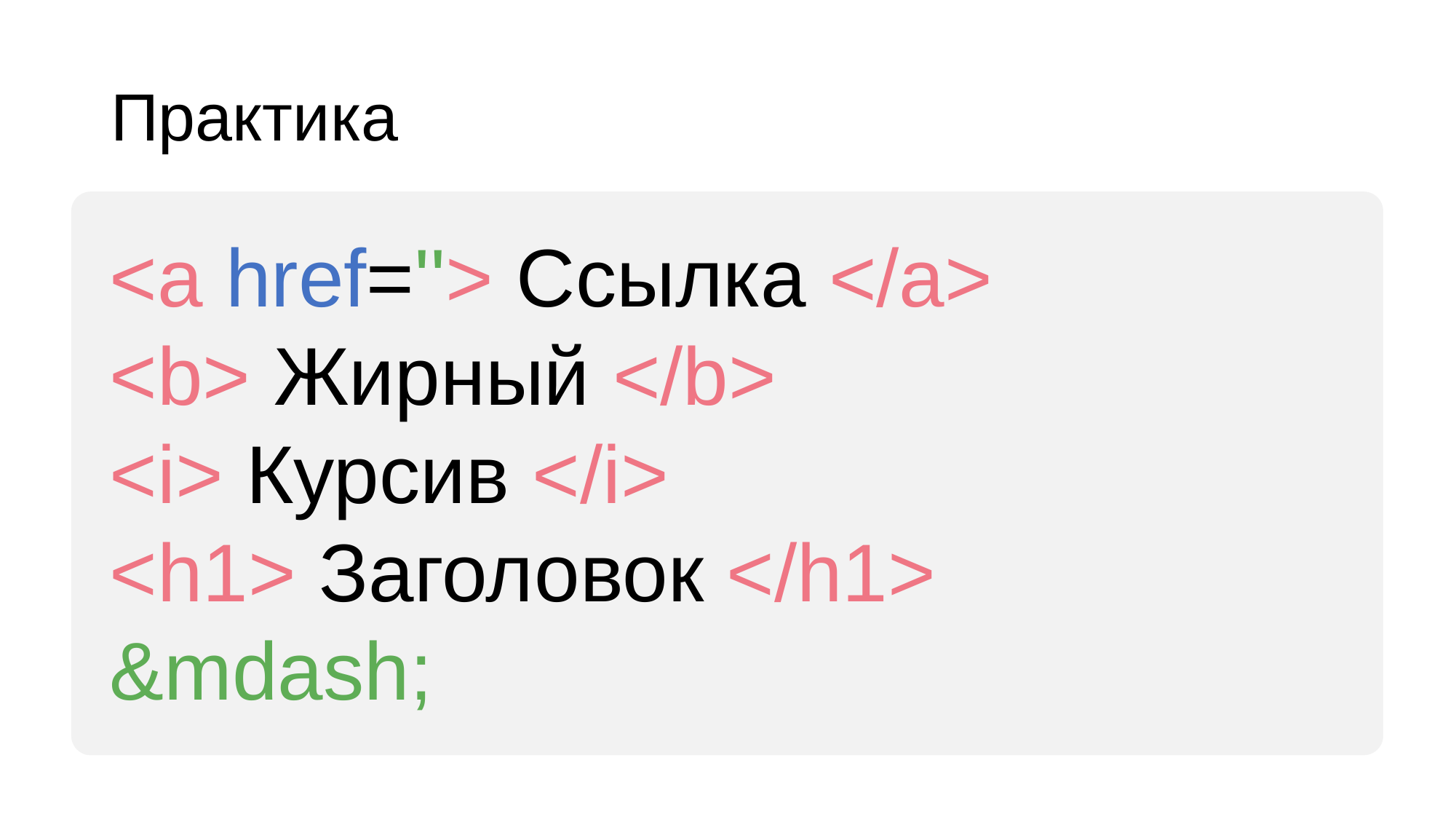

# Практика
<a href=''> Ссылка </a>
<b> Жирный </b>
<i> Курсив </i>
<h1> Заголовок </h1>
&mdash;